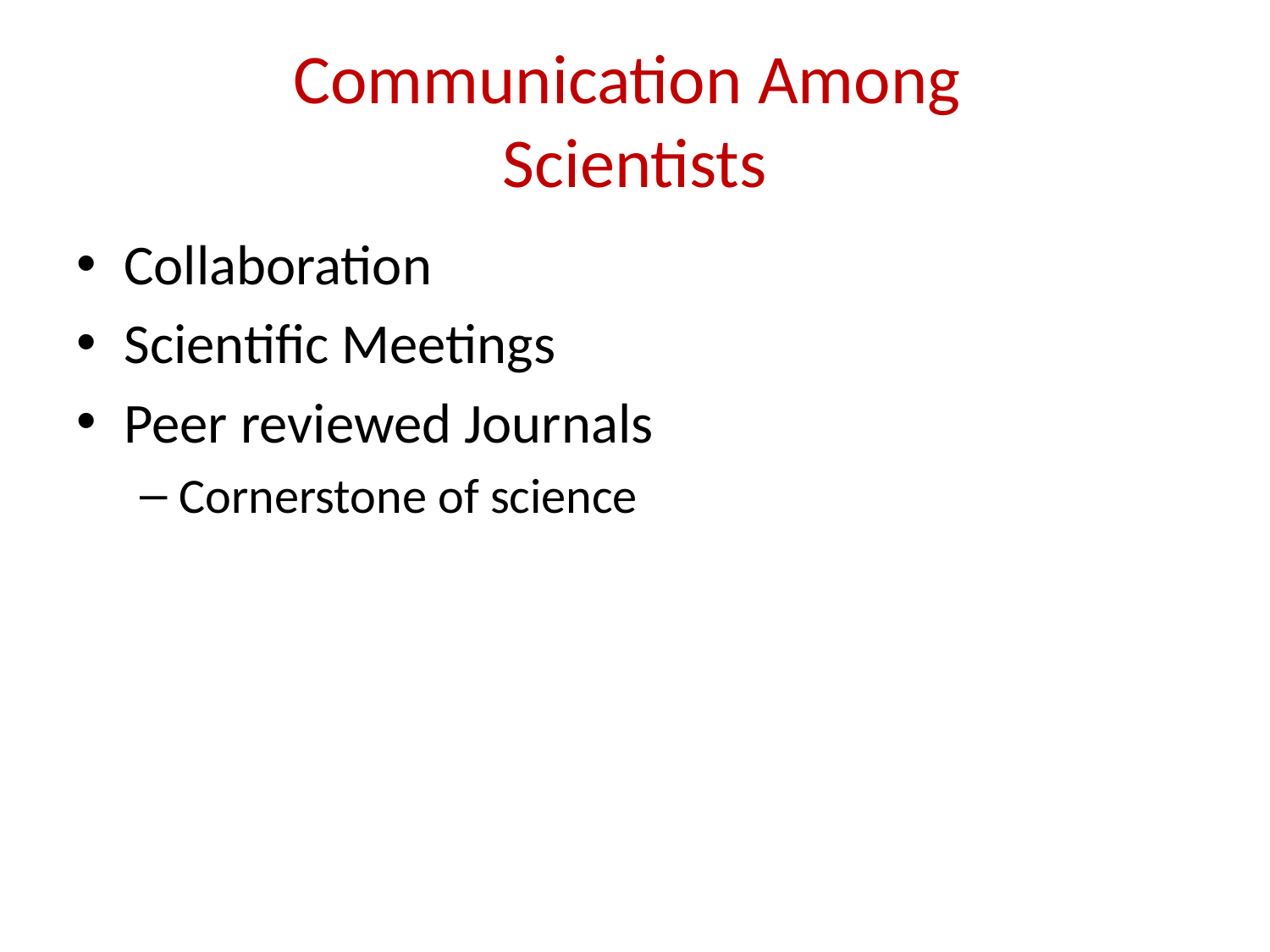

# Communication Among Scientists
Collaboration
Scientific Meetings
Peer reviewed Journals
Cornerstone of science